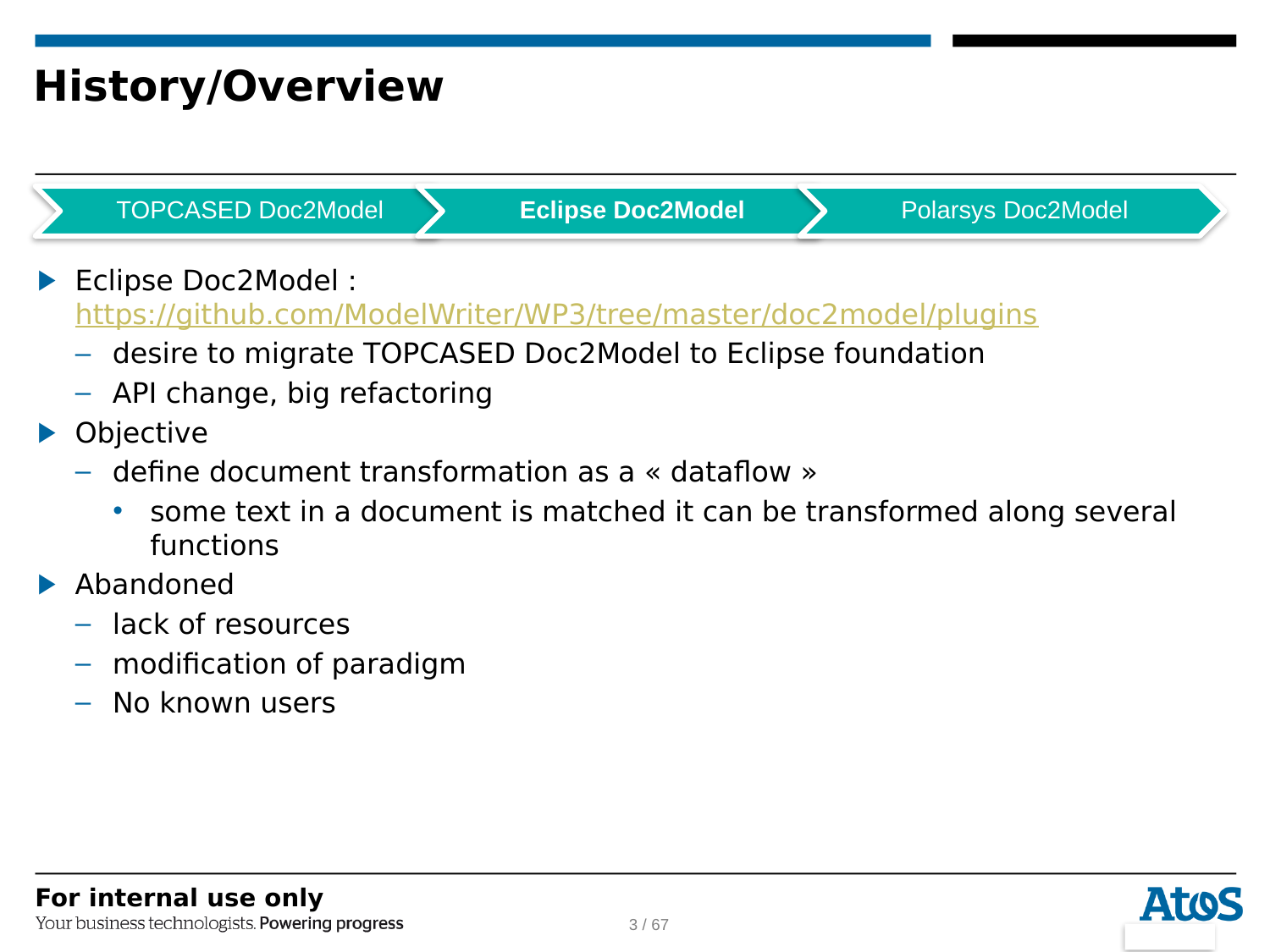

# History/Overview
TOPCASED Doc2Model
Eclipse Doc2Model
Polarsys Doc2Model
Eclipse Doc2Model : https://github.com/ModelWriter/WP3/tree/master/doc2model/plugins
desire to migrate TOPCASED Doc2Model to Eclipse foundation
API change, big refactoring
Objective
define document transformation as a « dataflow »
some text in a document is matched it can be transformed along several functions
Abandoned
lack of resources
modification of paradigm
No known users